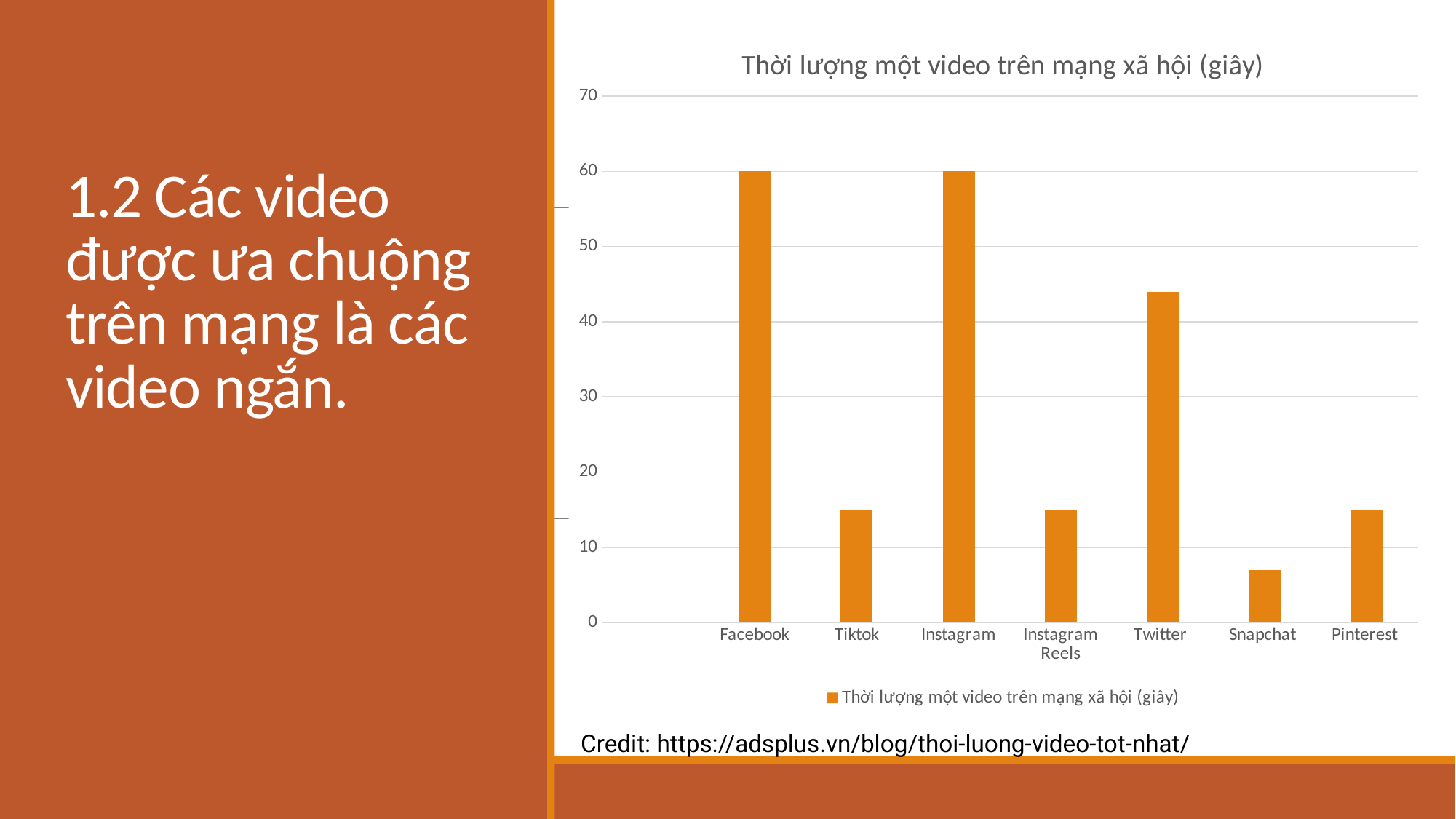

### Chart:

| Category | Thời lượng một video trên mạng xã hội (giây) |
|---|---|
|  | None |
| Facebook | 60.0 |
| Tiktok | 15.0 |
| Instagram | 60.0 |
| Instagram Reels | 15.0 |
| Twitter  | 44.0 |
| Snapchat  | 7.0 |
| Pinterest  | 15.0 |
# 1.2 Các video được ưa chuộng trên mạng là các video ngắn.
Credit: https://adsplus.vn/blog/thoi-luong-video-tot-nhat/